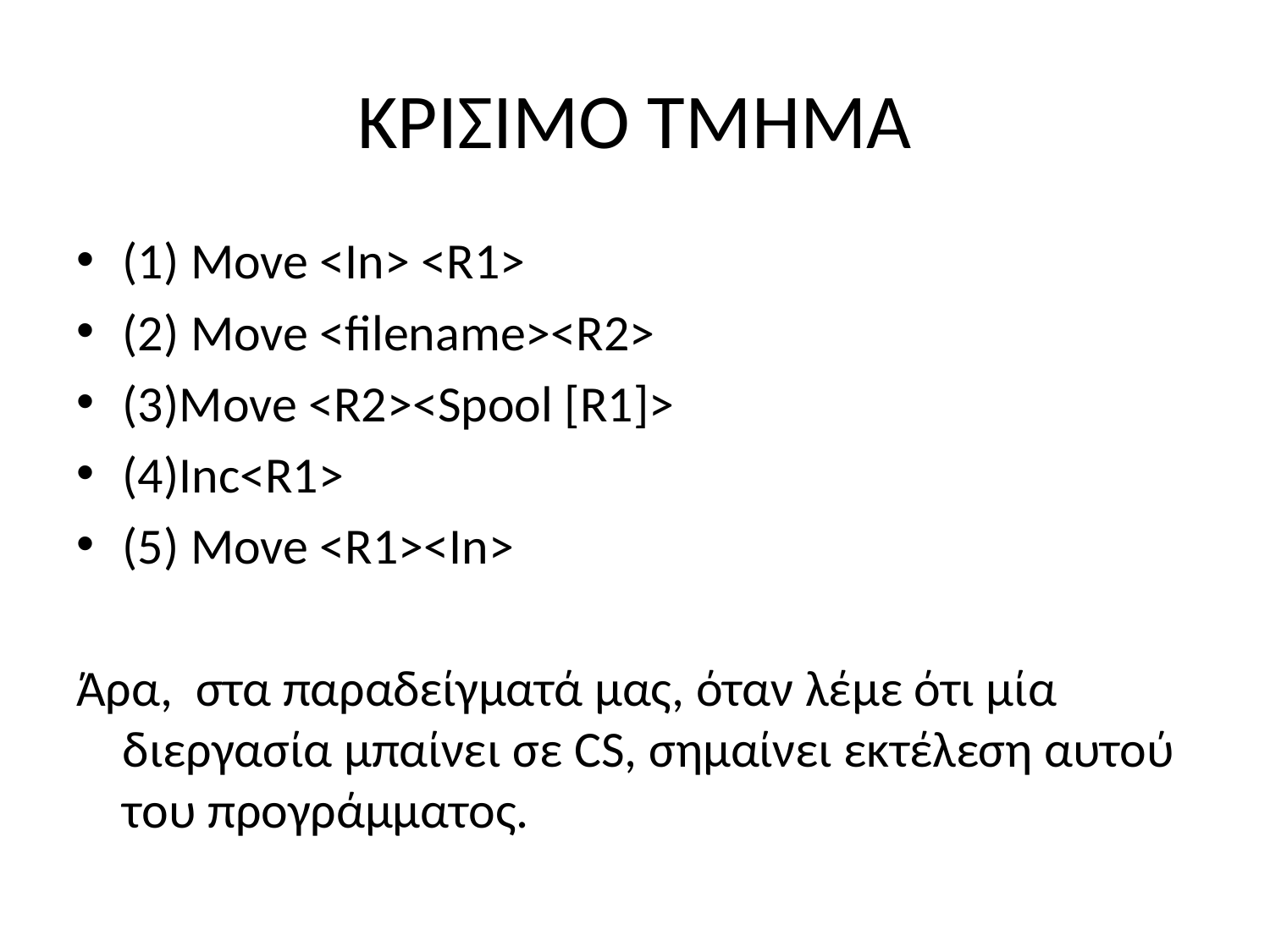

# ΚΡΙΣΙΜΟ ΤΜΗΜΑ
(1) Move <In> <R1>
(2) Move <filename><R2>
(3)Move <R2><Spool [R1]>
(4)Inc<R1>
(5) Move <R1><In>

Άρα,  στα παραδείγματά μας, όταν λέμε ότι μία διεργασία μπαίνει σε CS, σημαίνει εκτέλεση αυτού του προγράμματος.